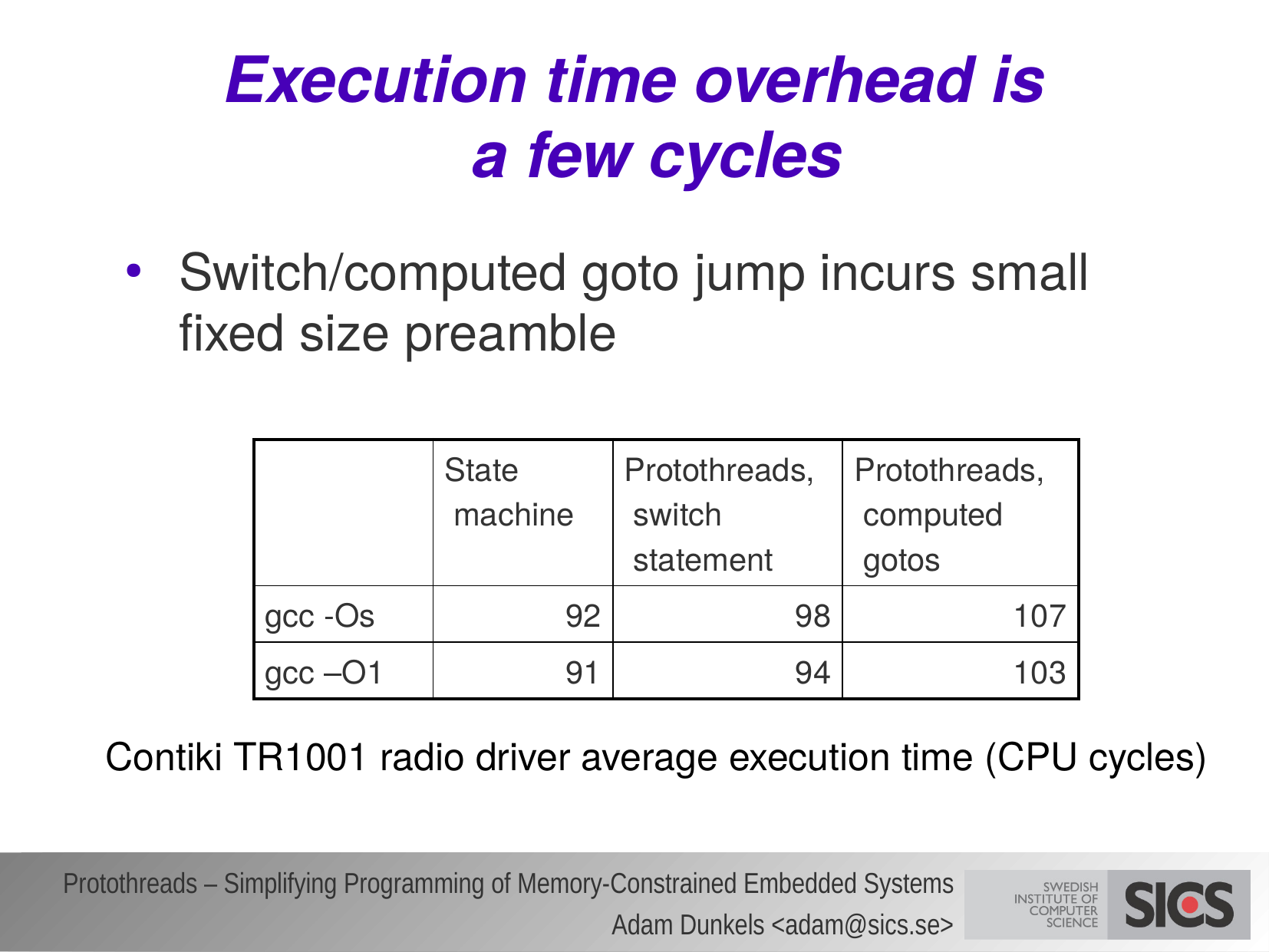

# Execution time overhead is a few cycles
Switch/computed goto jump incurs small fixed size preamble
|  | State machine | Protothreads, switch statement | Protothreads, computed gotos |
| --- | --- | --- | --- |
| gcc -Os | 92 | 98 | 107 |
| gcc –O1 | 91 | 94 | 103 |
Contiki TR1001 radio driver average execution time (CPU cycles)